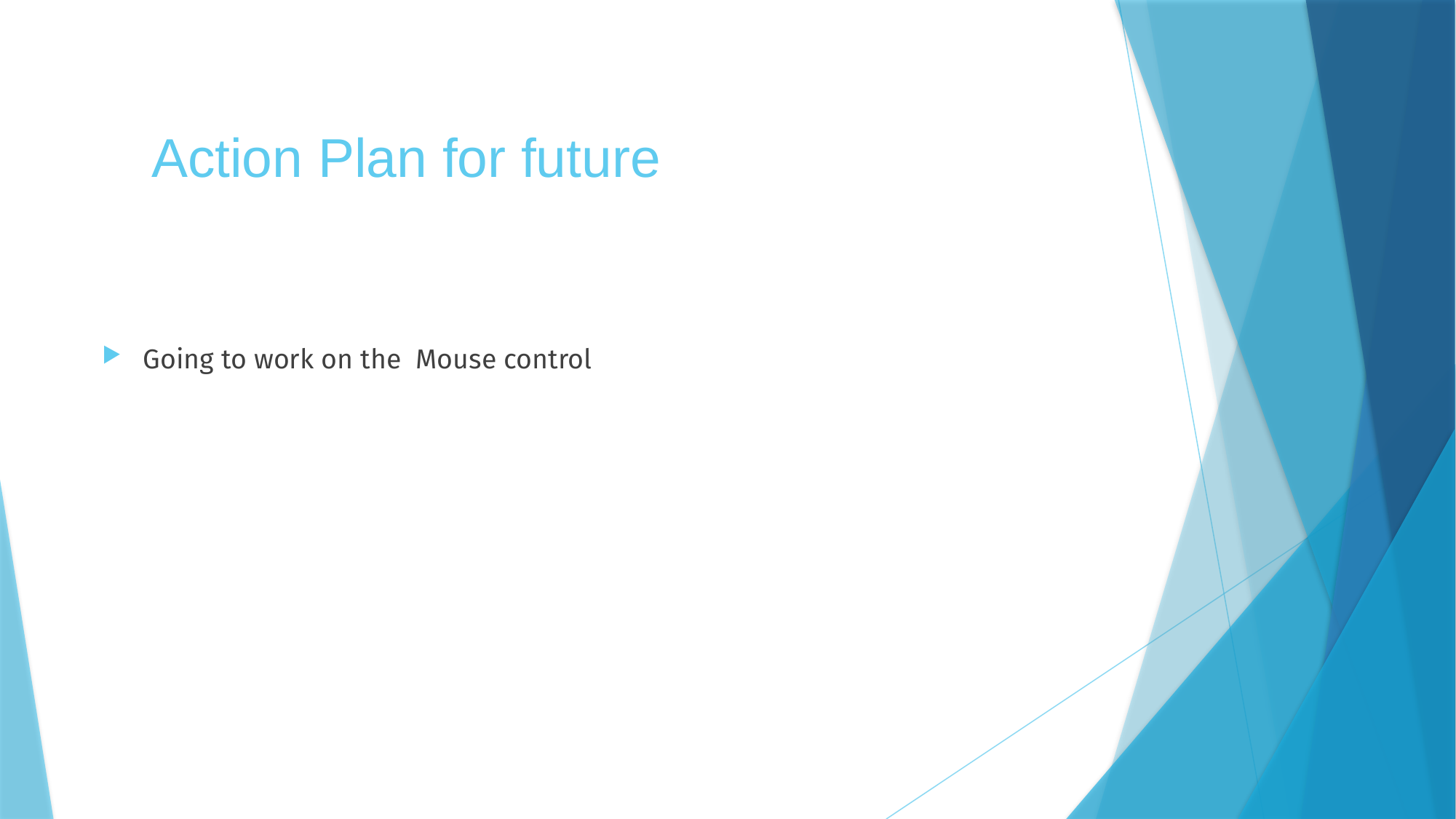

# Action Plan for future

Going to work on the  Mouse control